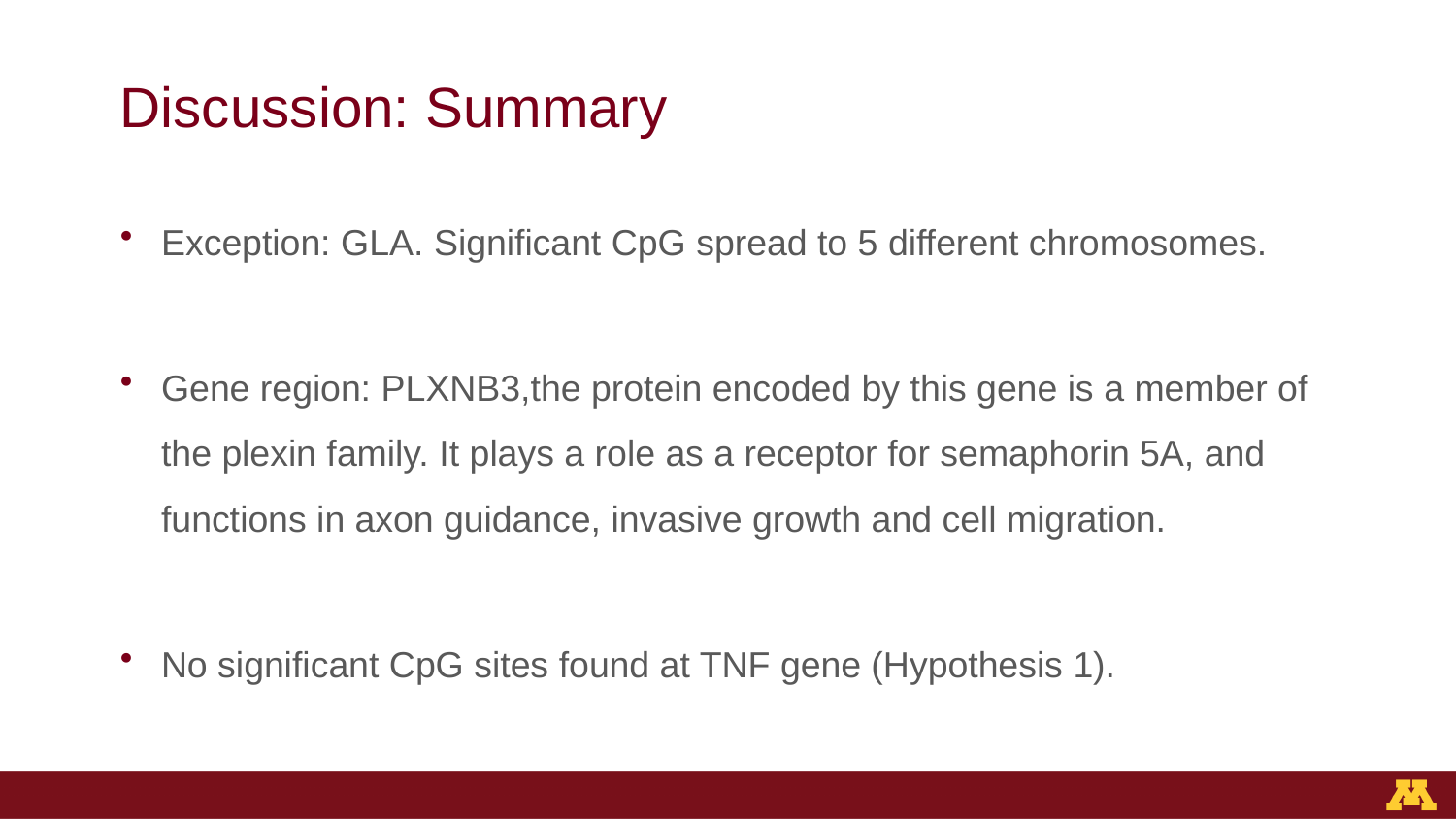

# Discussion: Summary
Exception: GLA. Significant CpG spread to 5 different chromosomes.

Gene region: PLXNB3,the protein encoded by this gene is a member of the plexin family. It plays a role as a receptor for semaphorin 5A, and functions in axon guidance, invasive growth and cell migration.

No significant CpG sites found at TNF gene (Hypothesis 1).